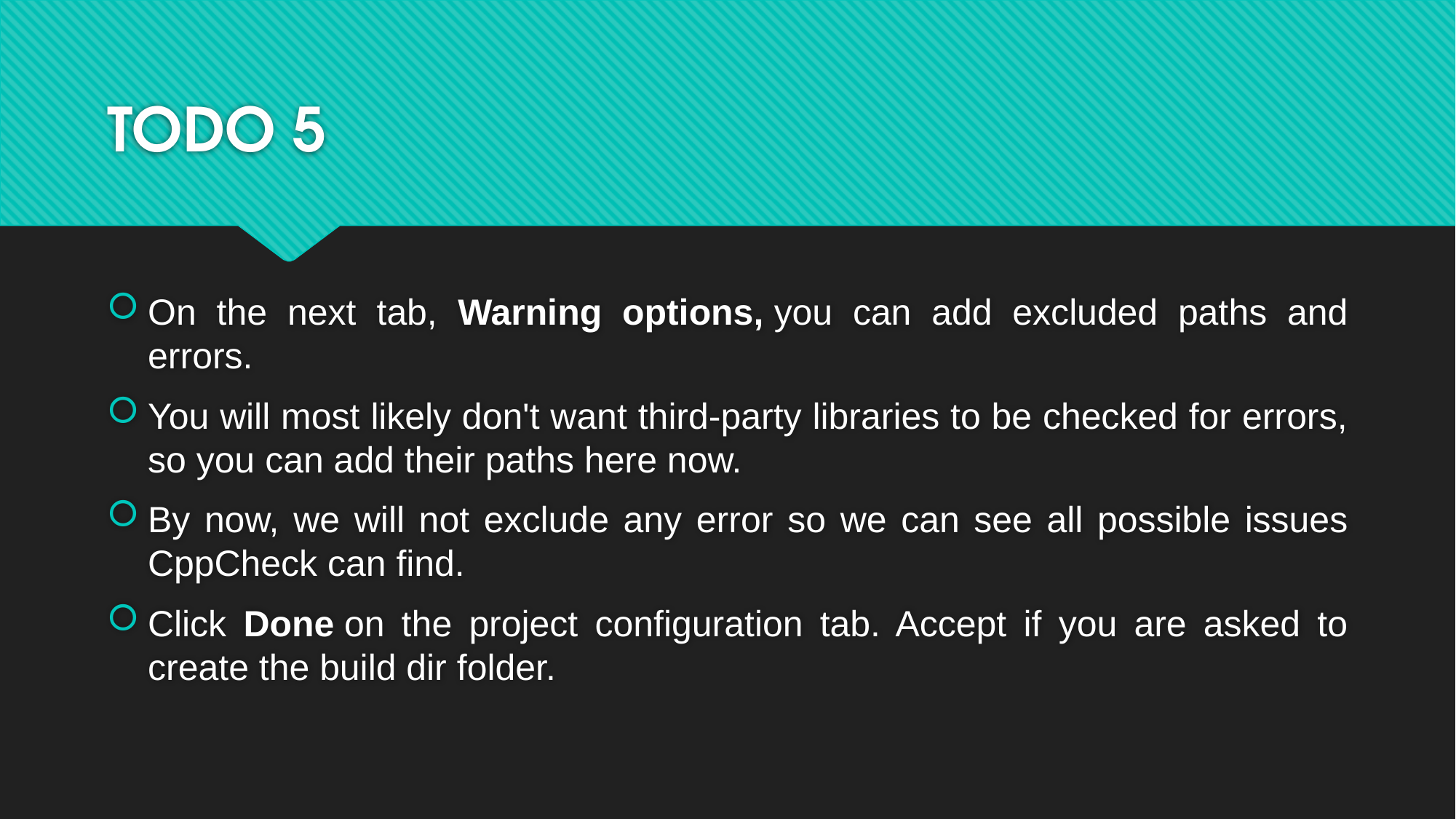

# TODO 5
On the next tab, Warning options, you can add excluded paths and errors.
You will most likely don't want third-party libraries to be checked for errors, so you can add their paths here now.
By now, we will not exclude any error so we can see all possible issues CppCheck can find.
Click Done on the project configuration tab. Accept if you are asked to create the build dir folder.